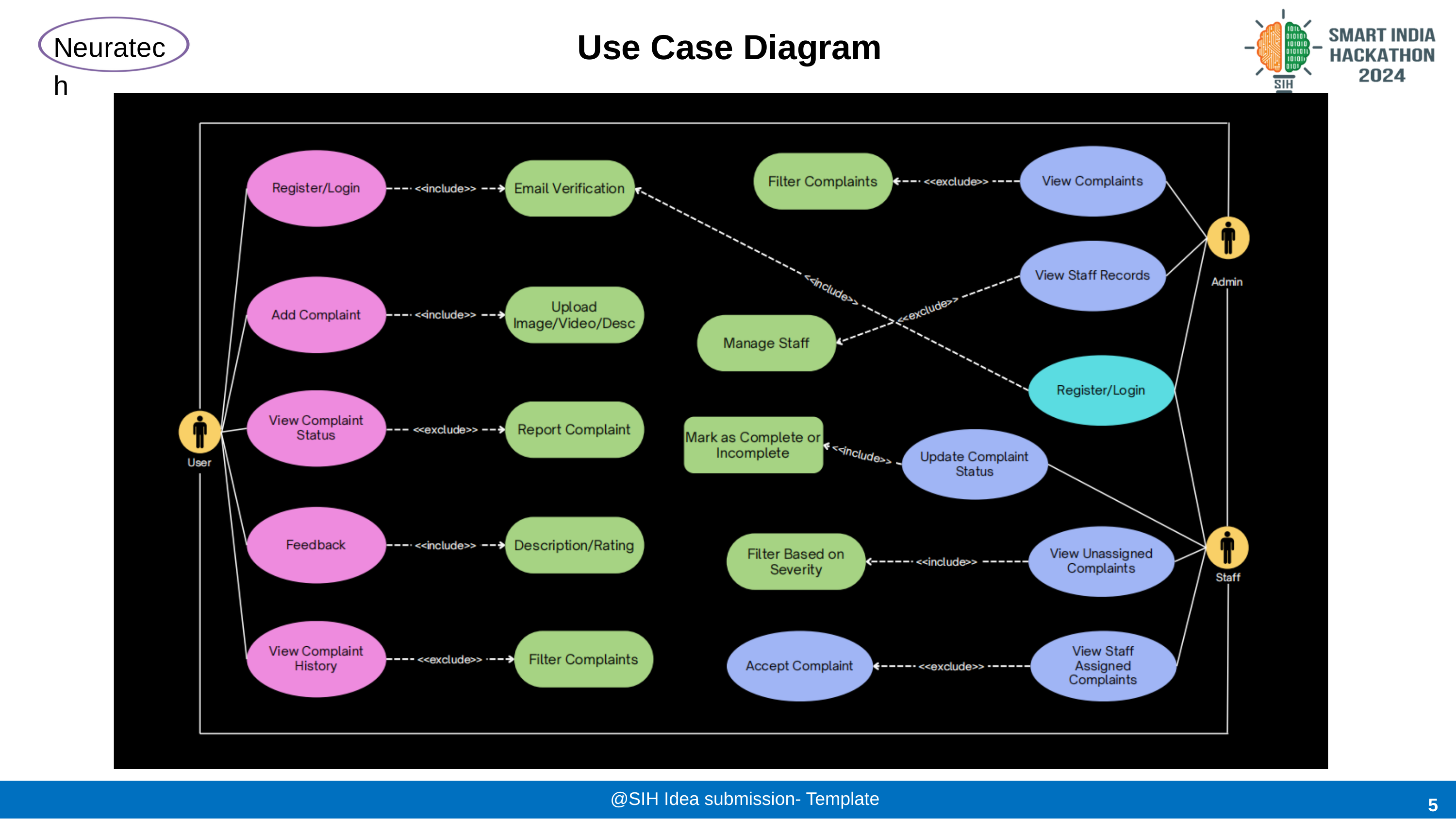

Use Case Diagram
Neuratech

5

@SIH Idea submission- Template
5